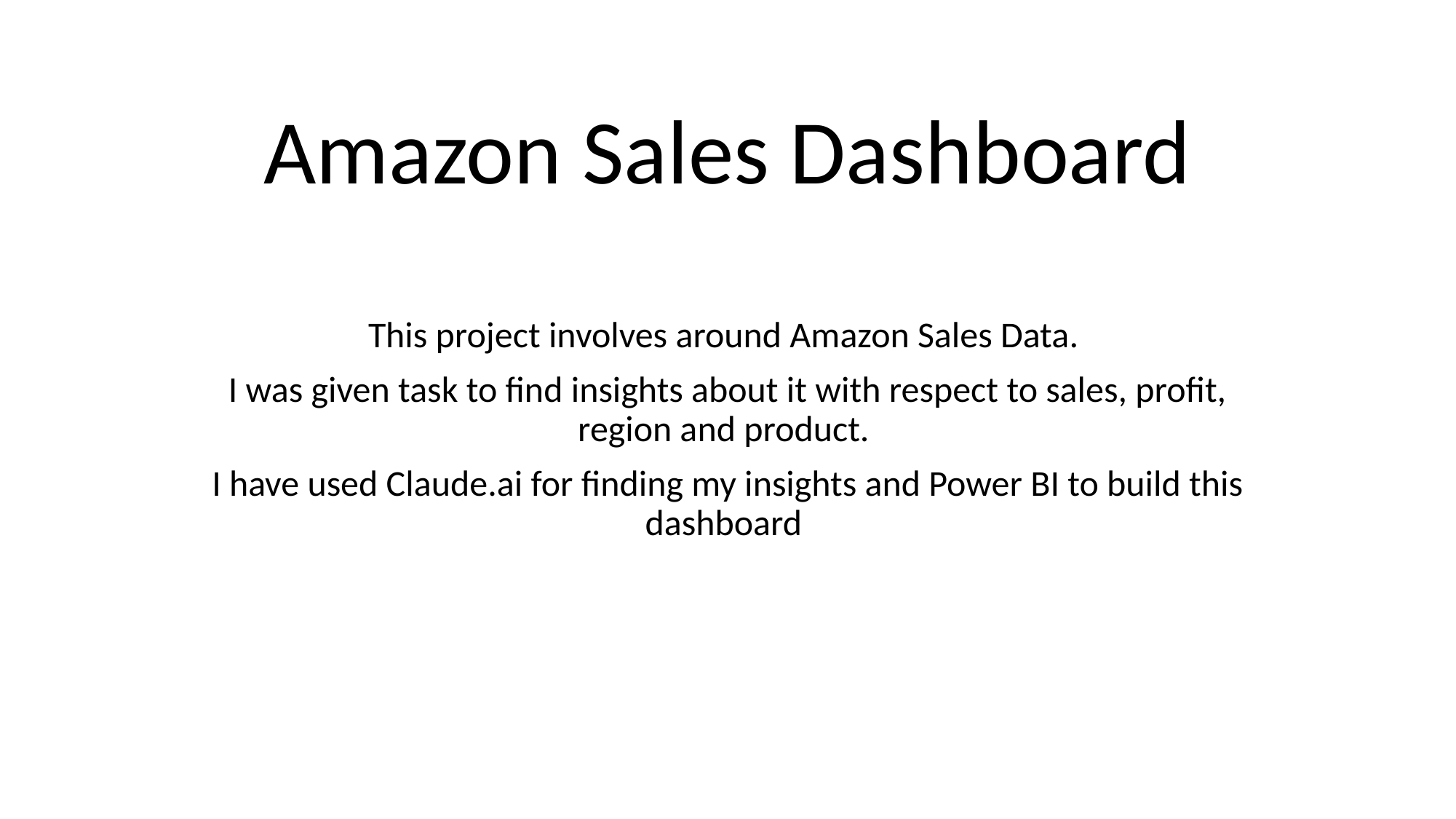

# Amazon Sales Dashboard
This project involves around Amazon Sales Data.
I was given task to find insights about it with respect to sales, profit, region and product.
I have used Claude.ai for finding my insights and Power BI to build this dashboard